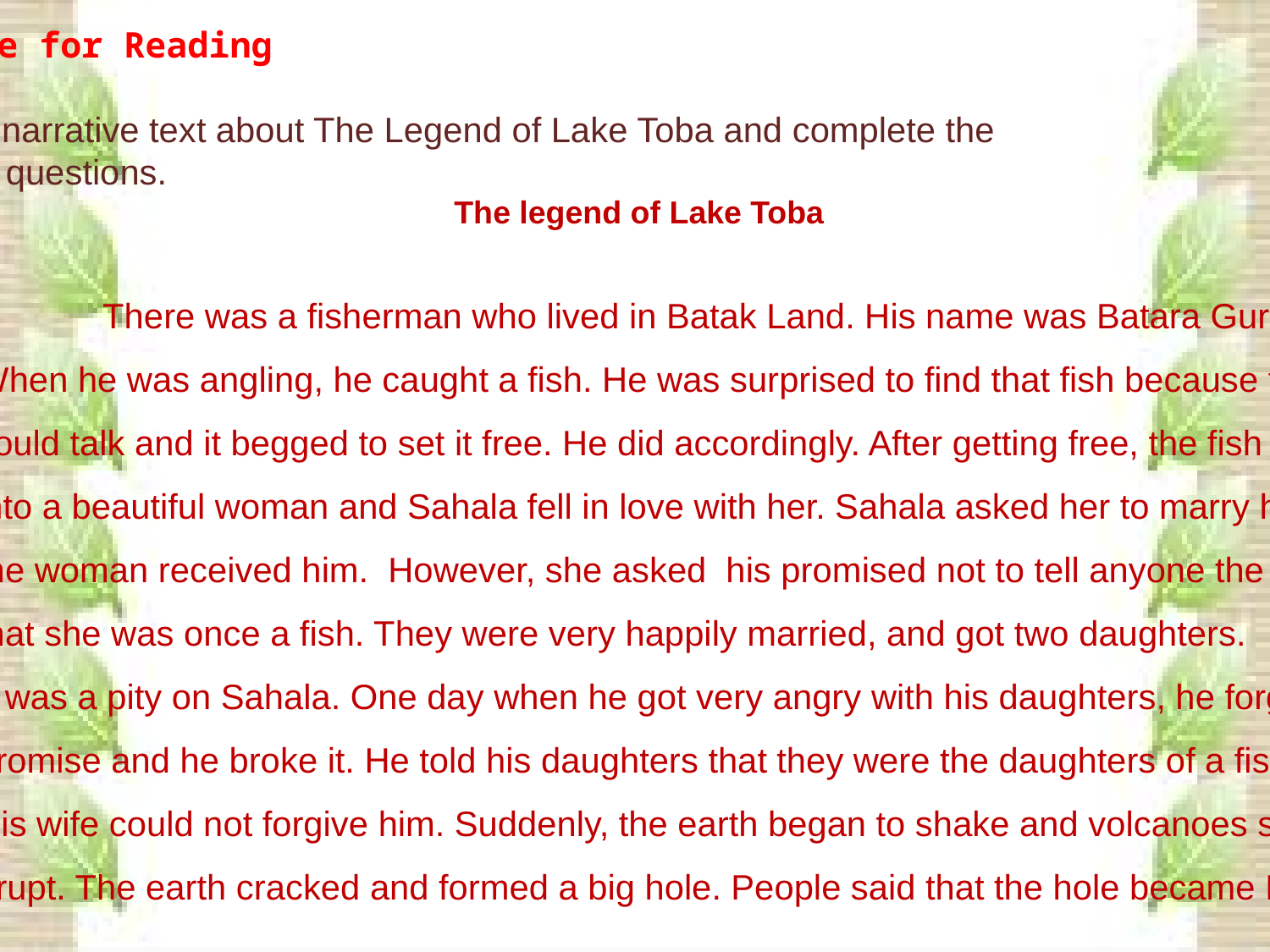

Exercise for Reading

Read the narrative text about The Legend of Lake Toba and complete the
 following questions.
The legend of Lake Toba

		There was a fisherman who lived in Batak Land. His name was Batara Guru Sahala.
	When he was angling, he caught a fish. He was surprised to find that fish because the fish
	could talk and it begged to set it free. He did accordingly. After getting free, the fish changed
	into a beautiful woman and Sahala fell in love with her. Sahala asked her to marry him and
	the woman received him.  However, she asked  his promised not to tell anyone the secret
	that she was once a fish. They were very happily married, and got two daughters.
	It was a pity on Sahala. One day when he got very angry with his daughters, he forgot his
	promise and he broke it. He told his daughters that they were the daughters of a fish.
	His wife could not forgive him. Suddenly, the earth began to shake and volcanoes started to
	erupt. The earth cracked and formed a big hole. People said that the hole became Lake Toba.